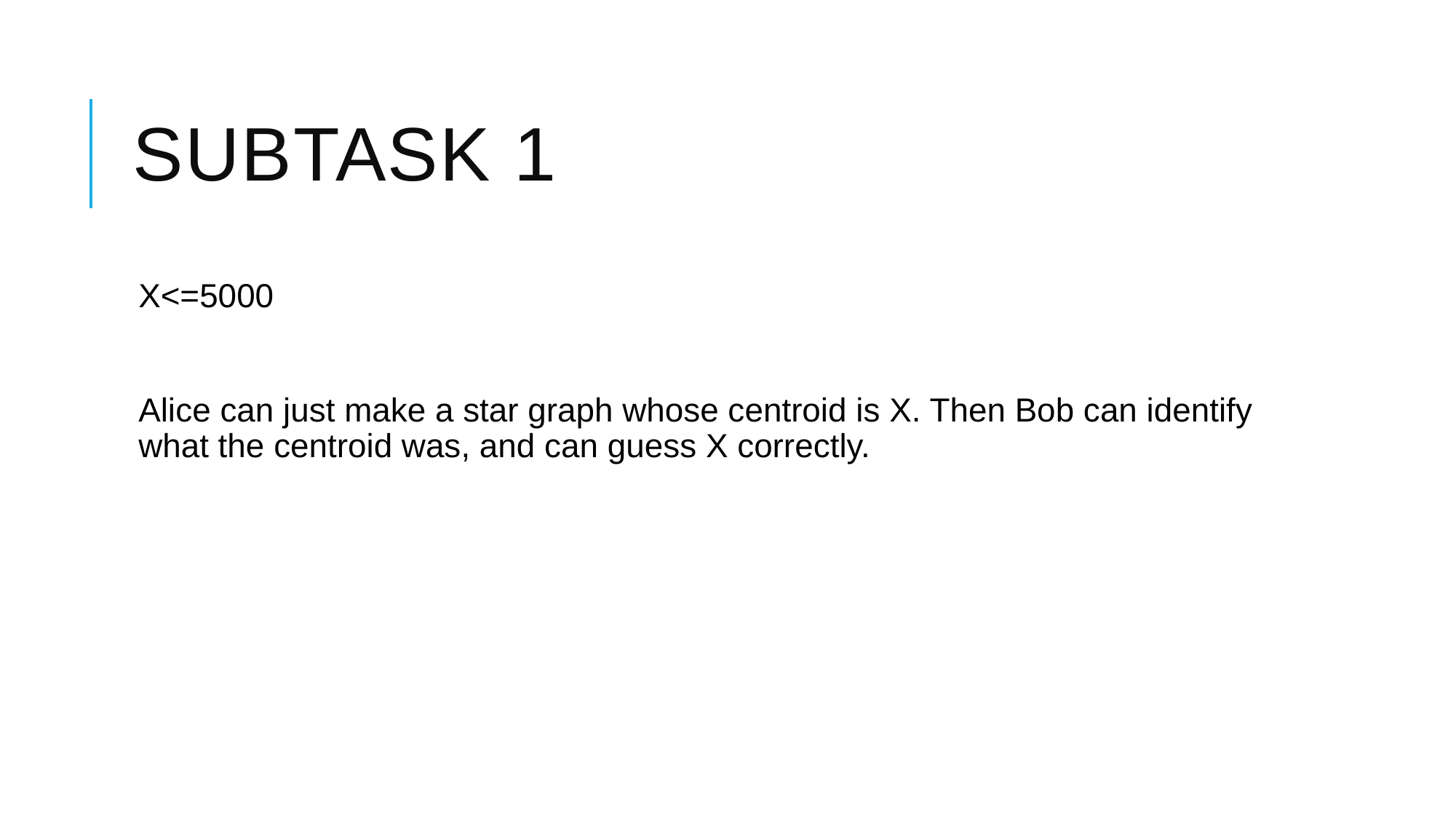

# Subtask 1
X<=5000

Alice can just make a star graph whose centroid is X. Then Bob can identify what the centroid was, and can guess X correctly.